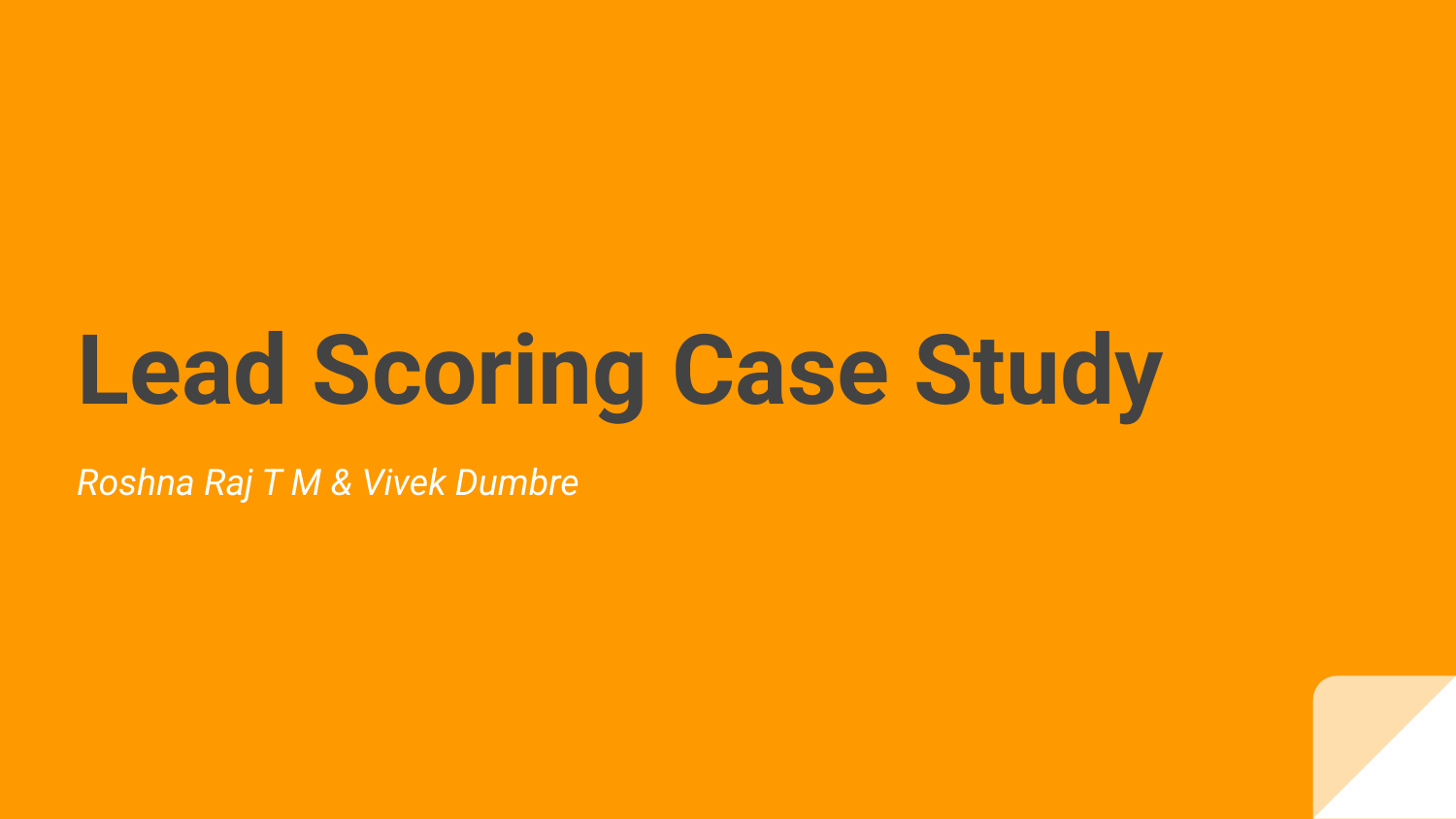

# Lead Scoring Case Study
Roshna Raj T M & Vivek Dumbre